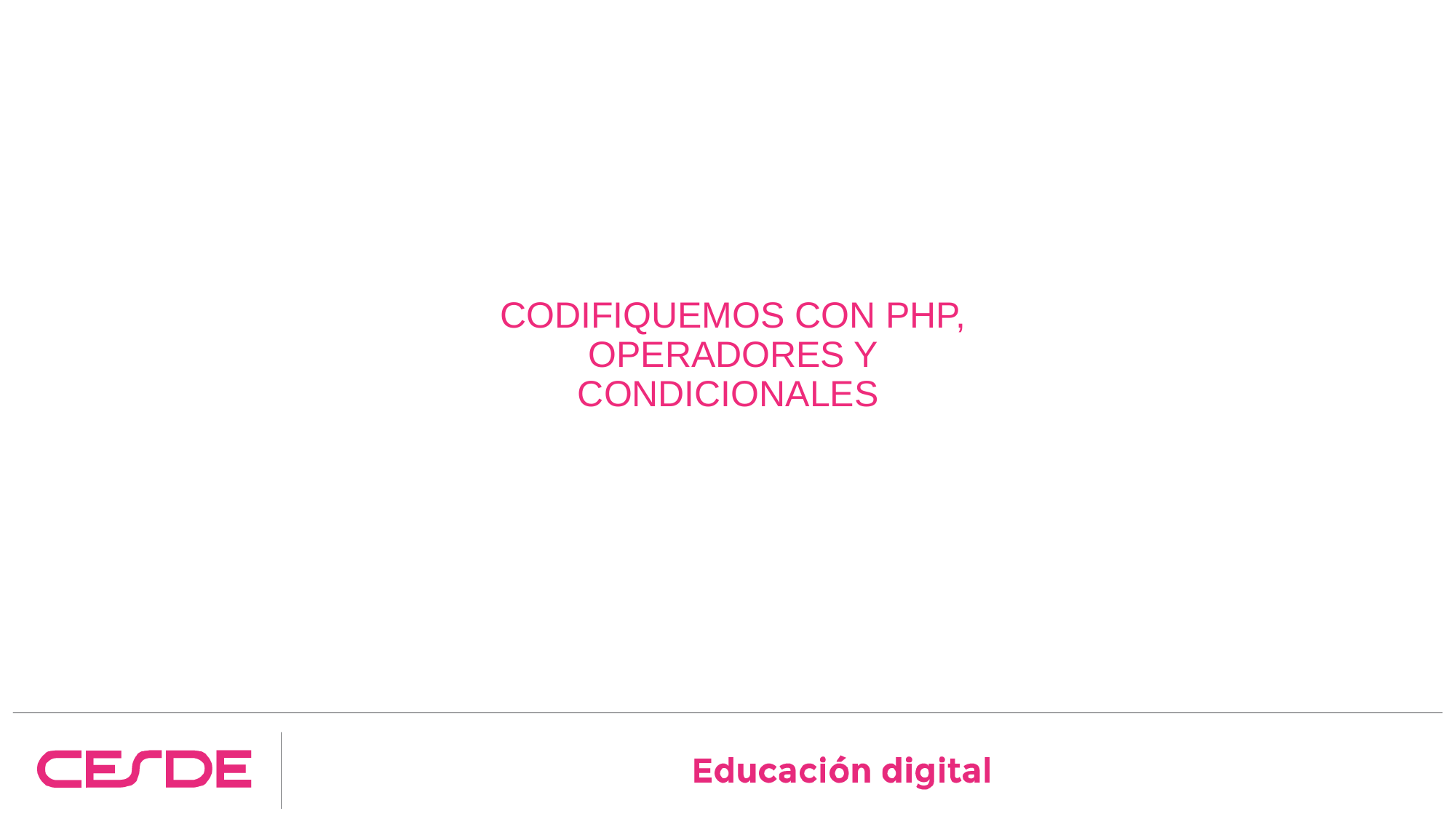

# CODIFIQUEMOS CON PHP, OPERADORES Y CONDICIONALES